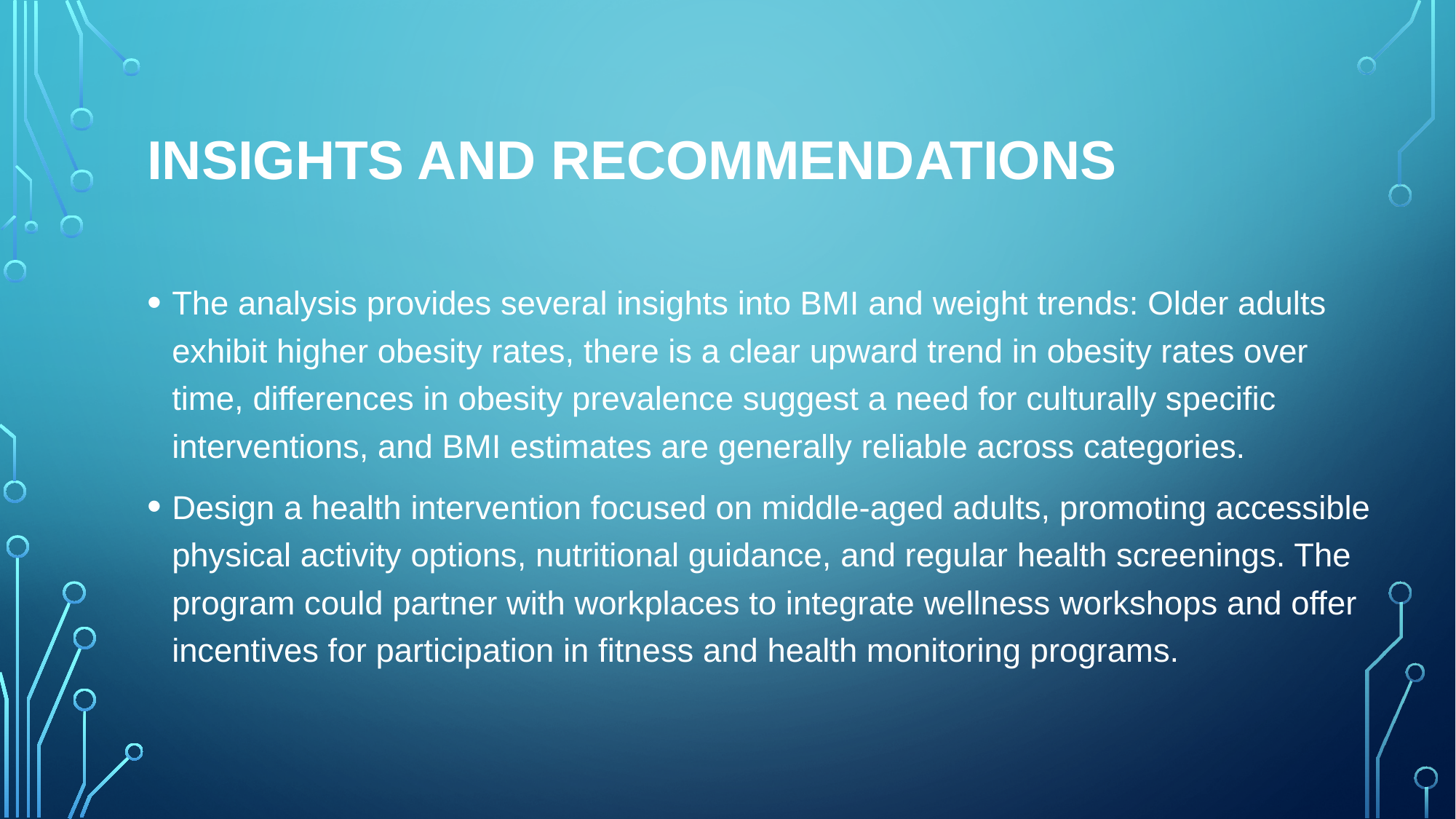

# Insights and Recommendations
The analysis provides several insights into BMI and weight trends: Older adults exhibit higher obesity rates, there is a clear upward trend in obesity rates over time, differences in obesity prevalence suggest a need for culturally specific interventions, and BMI estimates are generally reliable across categories.
Design a health intervention focused on middle-aged adults, promoting accessible physical activity options, nutritional guidance, and regular health screenings. The program could partner with workplaces to integrate wellness workshops and offer incentives for participation in fitness and health monitoring programs.